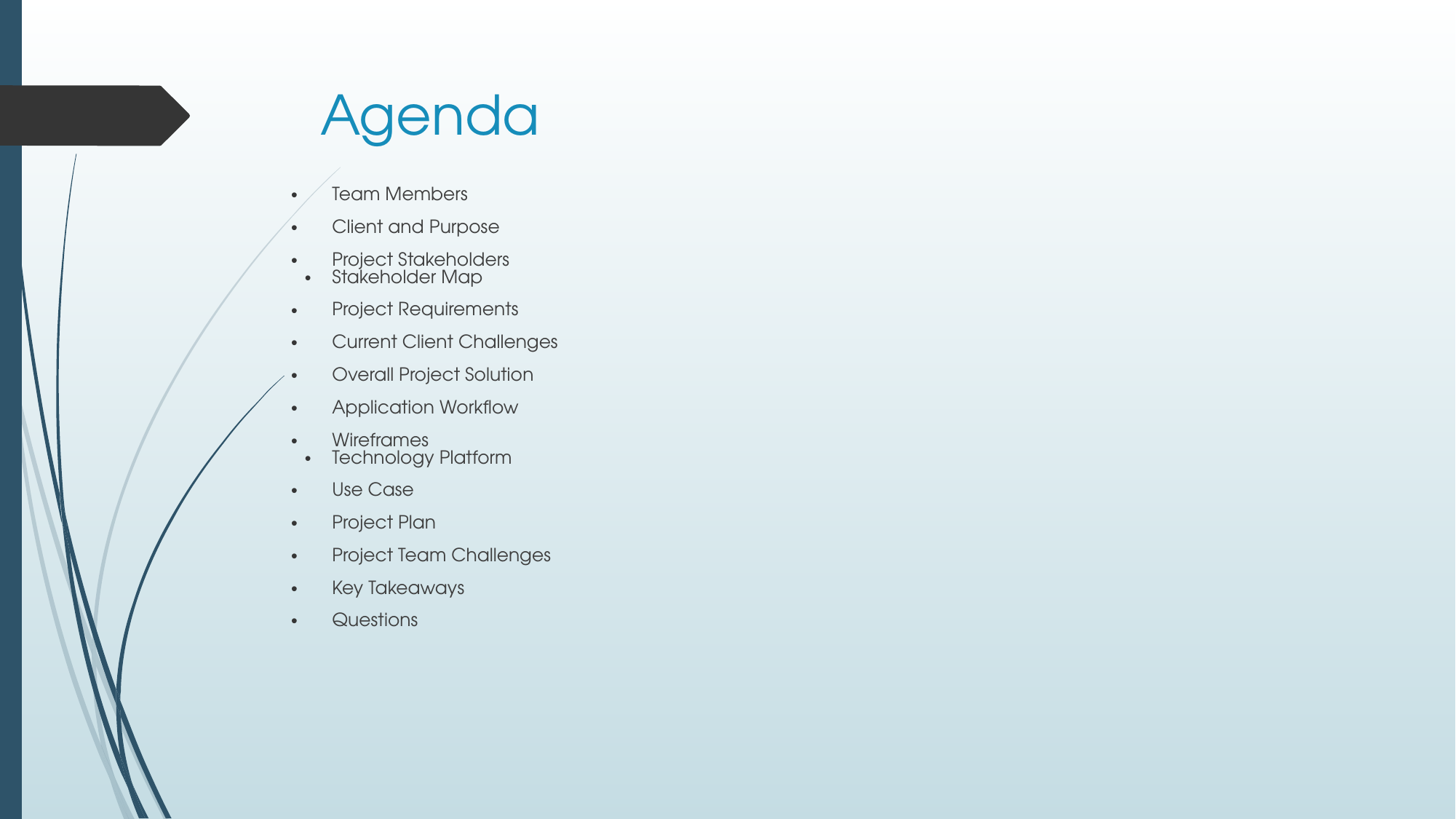

# Agenda
Team Members
Client and Purpose
Project Stakeholders
Stakeholder Map
Project Requirements
Current Client Challenges
Overall Project Solution
Application Workflow
Wireframes
Technology Platform
Use Case
Project Plan
Project Team Challenges
Key Takeaways
Questions